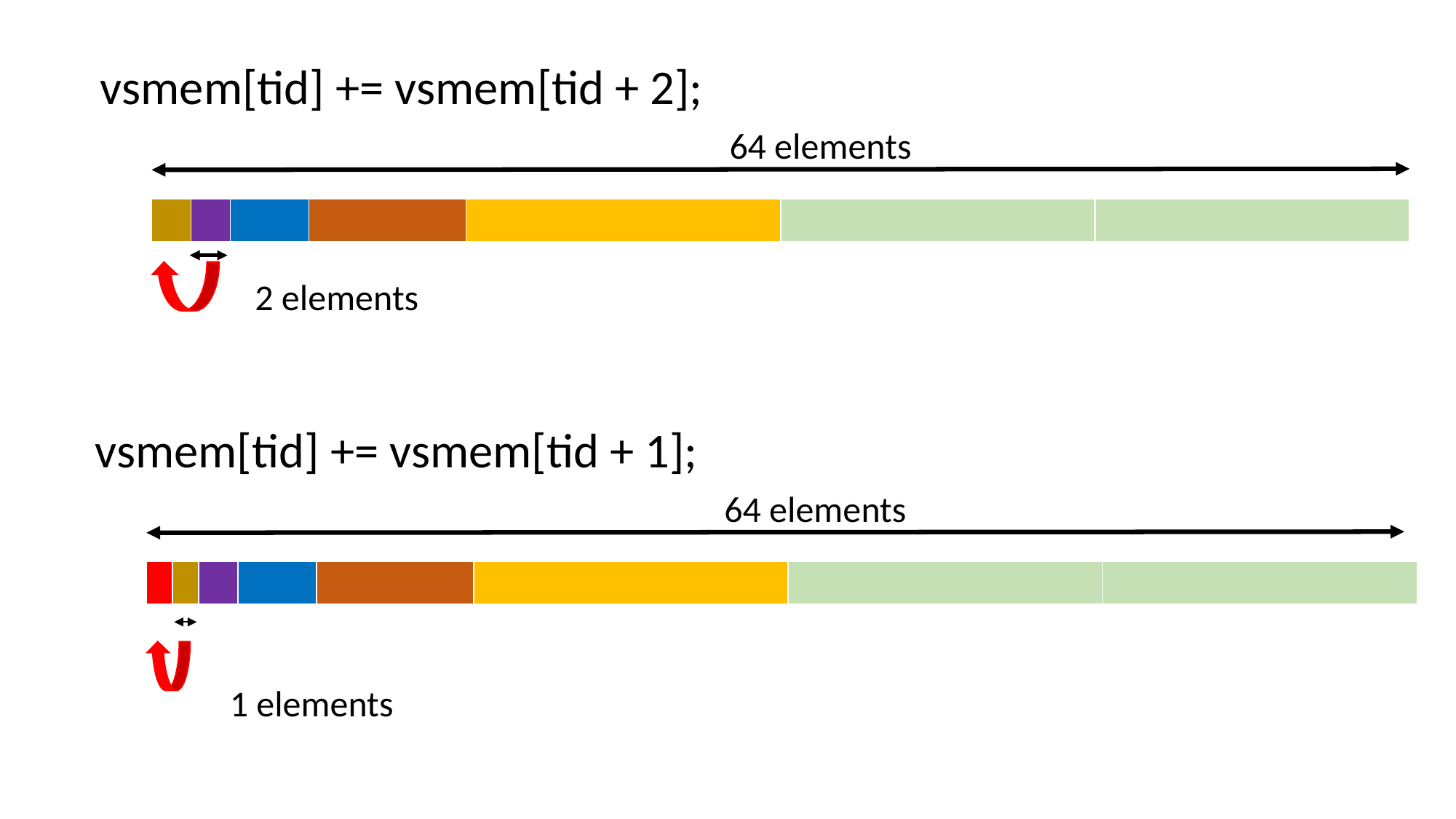

vsmem[tid] += vsmem[tid + 2];
64 elements
|  |  |  |  |  |  |  |
| --- | --- | --- | --- | --- | --- | --- |

2 elements
vsmem[tid] += vsmem[tid + 1];
64 elements
|  |  |  |  |  |  |  |  |
| --- | --- | --- | --- | --- | --- | --- | --- |

1 elements